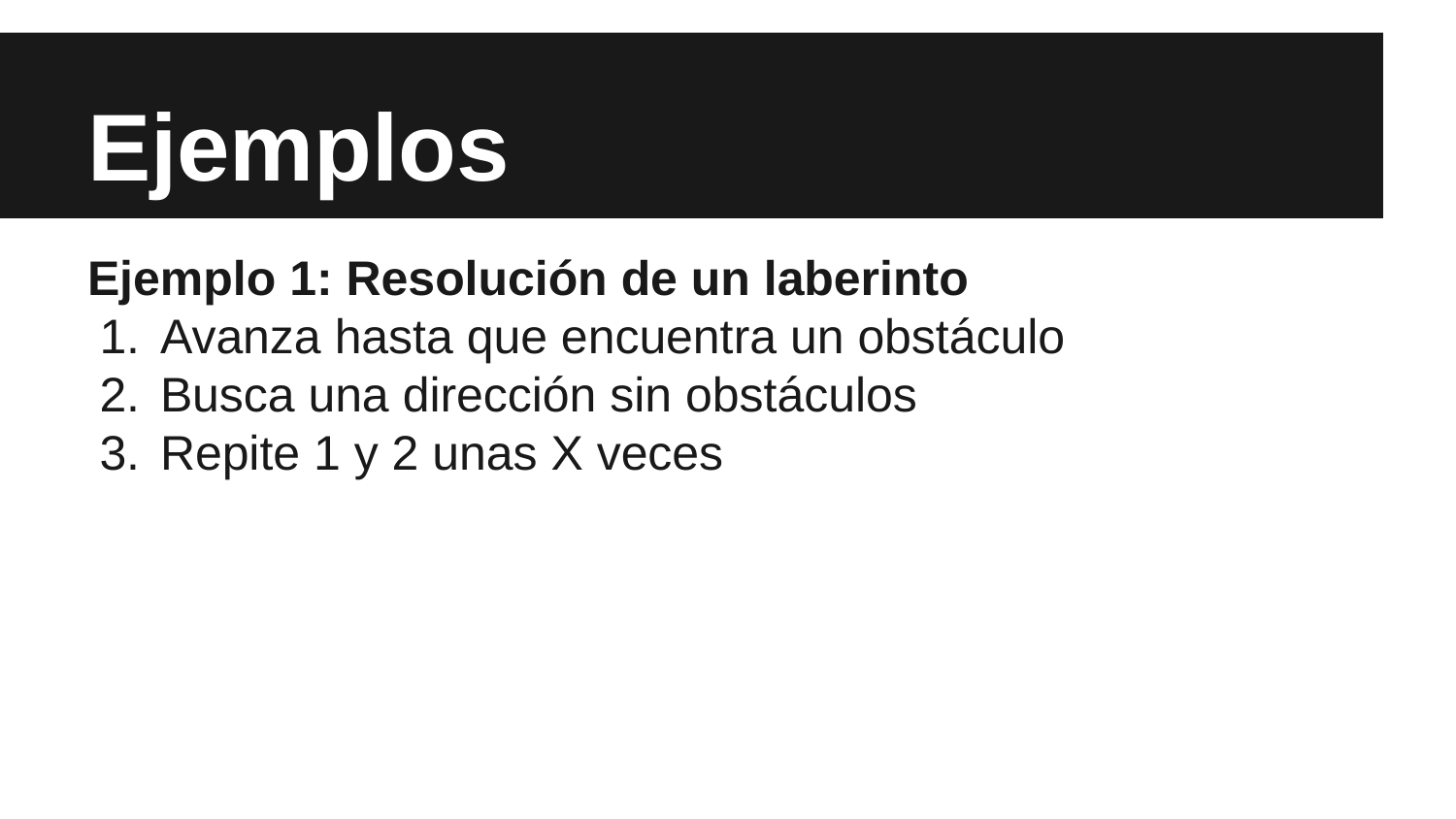

# Ejemplos
Ejemplo 1: Resolución de un laberinto
Avanza hasta que encuentra un obstáculo
Busca una dirección sin obstáculos
Repite 1 y 2 unas X veces